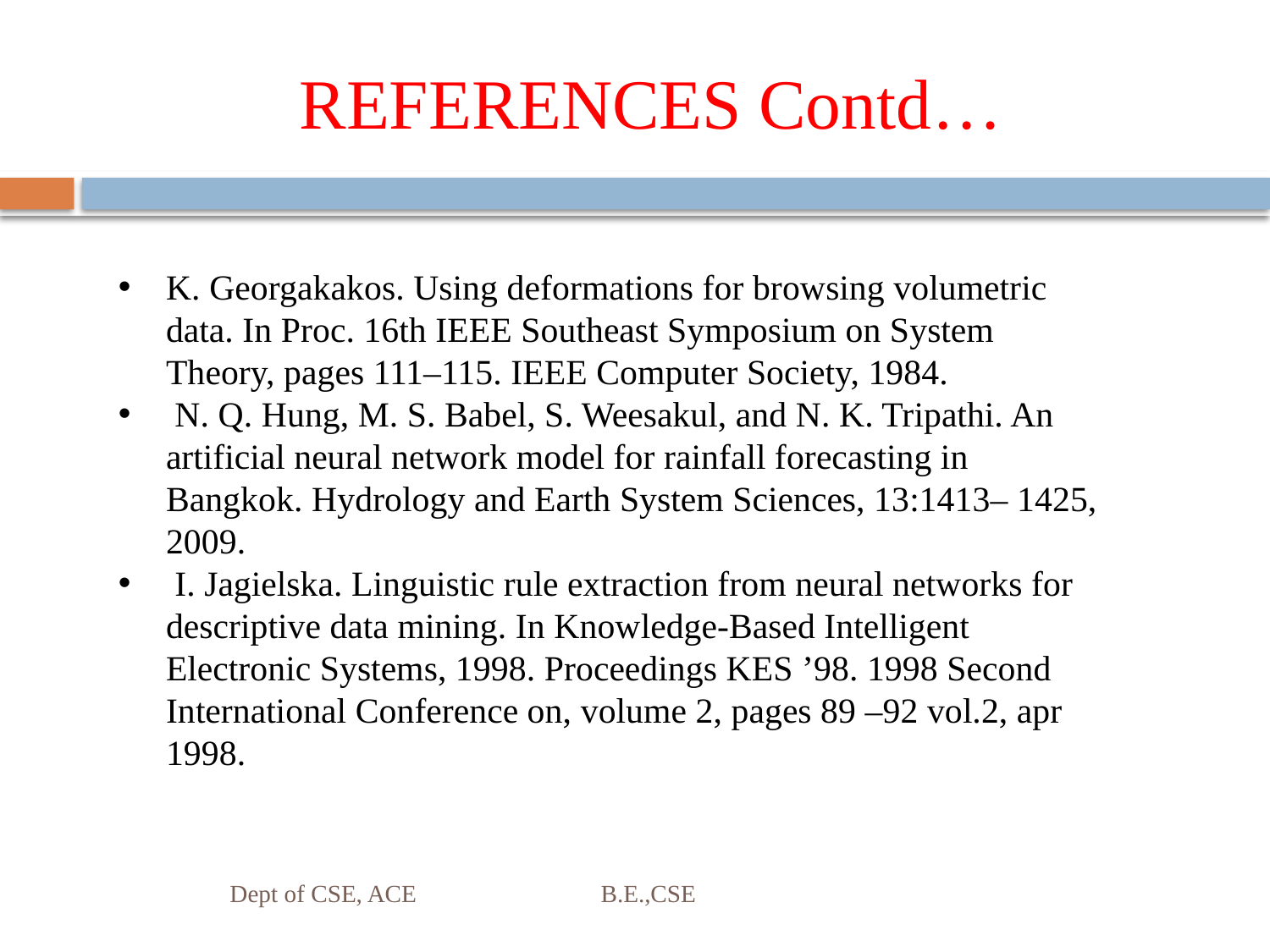

# REFERENCES Contd…

K. Georgakakos. Using deformations for browsing volumetric data. In Proc. 16th IEEE Southeast Symposium on System Theory, pages 111–115. IEEE Computer Society, 1984.
 N. Q. Hung, M. S. Babel, S. Weesakul, and N. K. Tripathi. An artificial neural network model for rainfall forecasting in Bangkok. Hydrology and Earth System Sciences, 13:1413– 1425, 2009.
 I. Jagielska. Linguistic rule extraction from neural networks for descriptive data mining. In Knowledge-Based Intelligent Electronic Systems, 1998. Proceedings KES ’98. 1998 Second International Conference on, volume 2, pages 89 –92 vol.2, apr 1998.
Dept of CSE, ACE                              B.E.,CSE